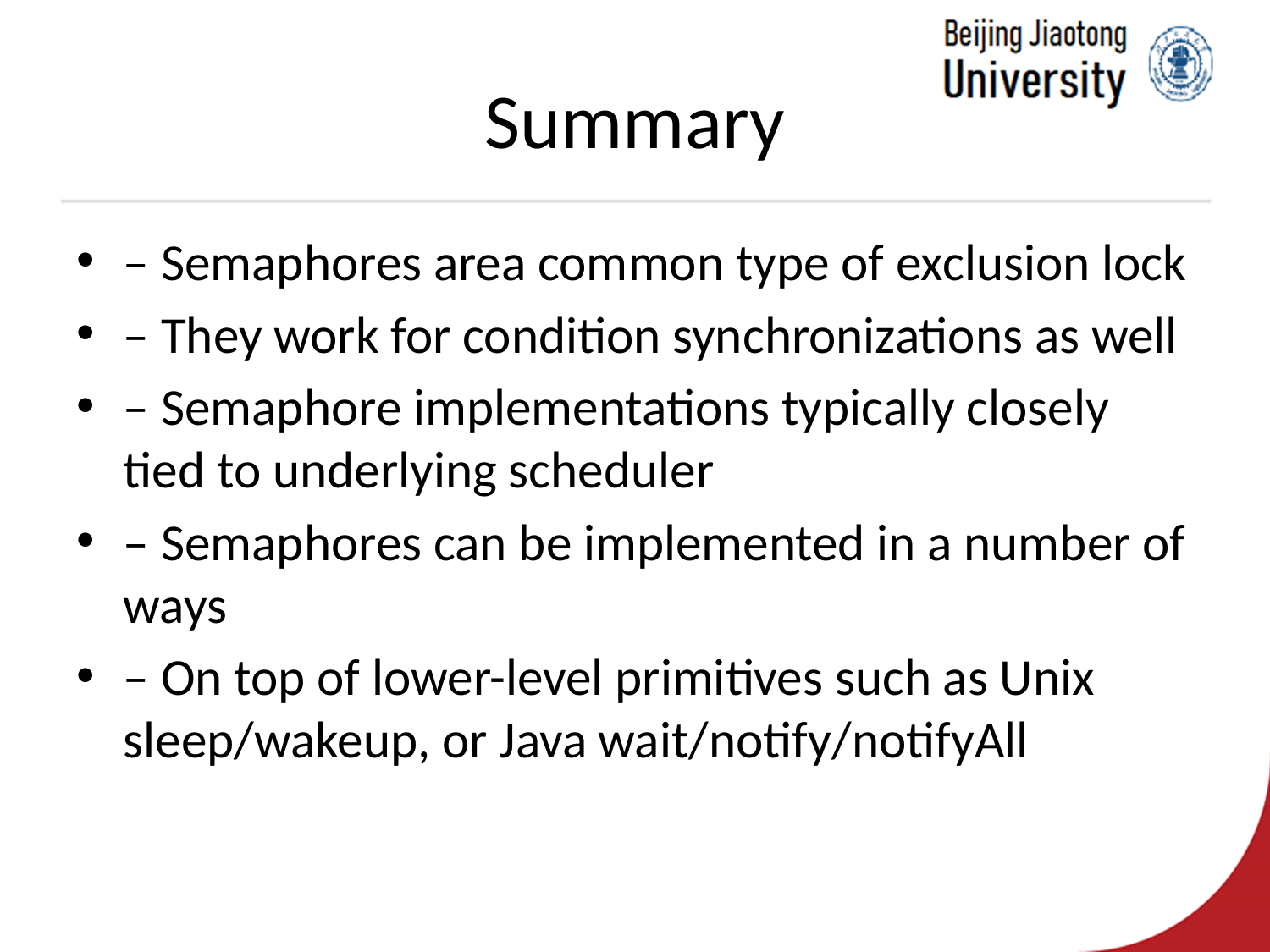

# Summary
– Semaphores area common type of exclusion lock
– They work for condition synchronizations as well
– Semaphore implementations typically closely tied to underlying scheduler
– Semaphores can be implemented in a number of ways
– On top of lower-level primitives such as Unix sleep/wakeup, or Java wait/notify/notifyAll